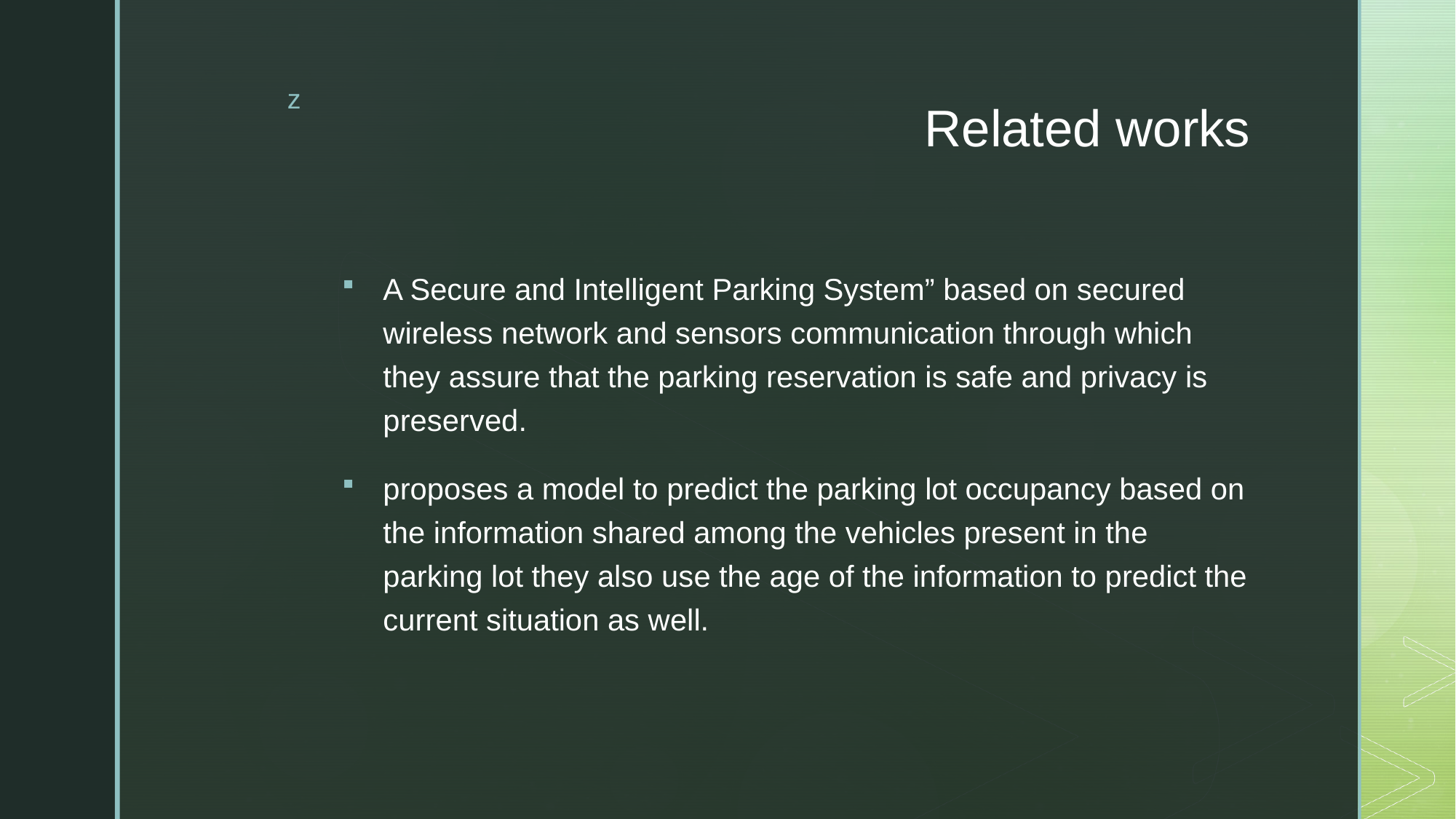

# Related works
A Secure and Intelligent Parking System” based on secured wireless network and sensors communication through which they assure that the parking reservation is safe and privacy is preserved.
proposes a model to predict the parking lot occupancy based on the information shared among the vehicles present in the parking lot they also use the age of the information to predict the current situation as well.